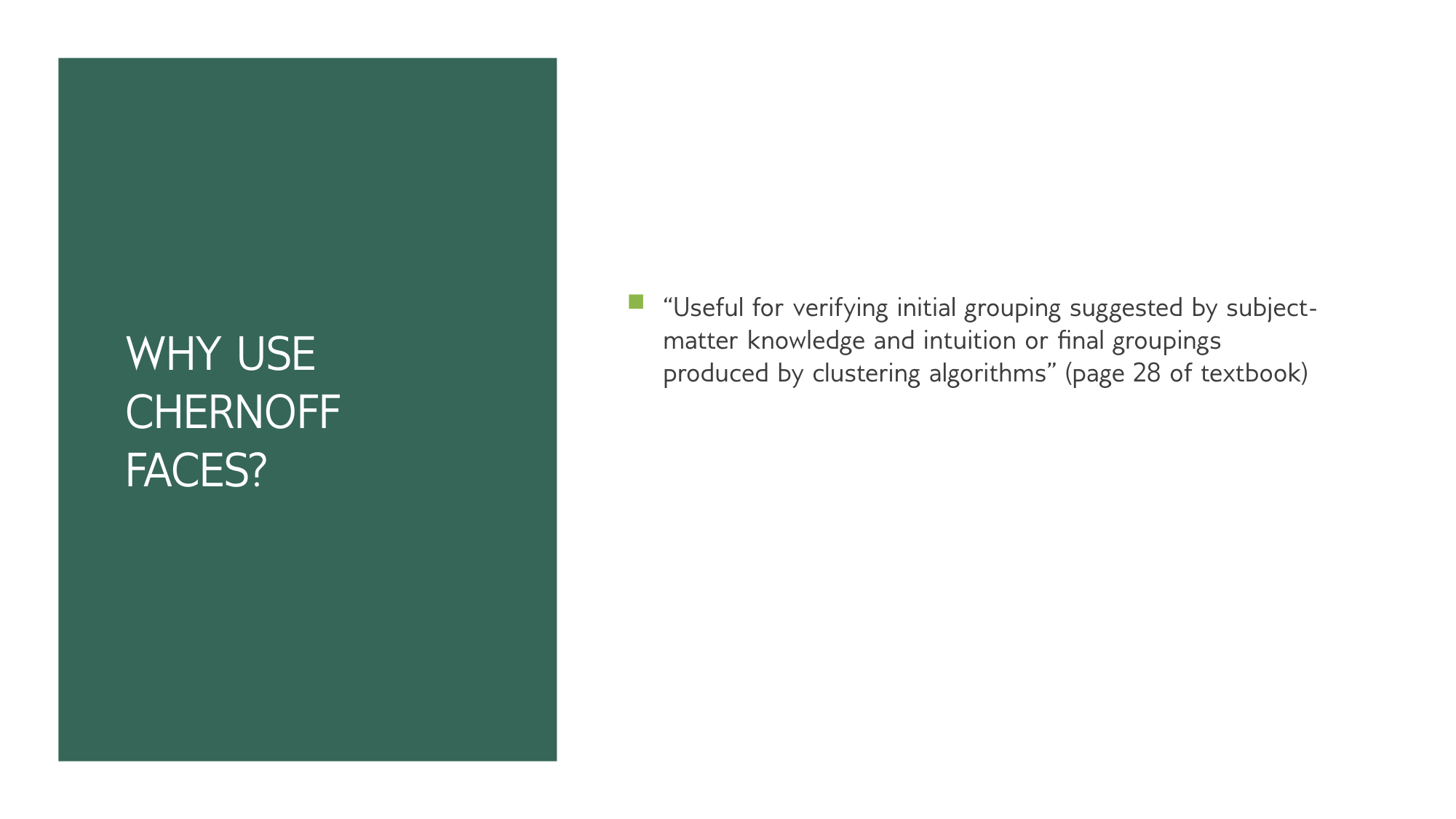

# Why use Chernoff faces?
“Useful for verifying initial grouping suggested by subject-matter knowledge and intuition or final groupings produced by clustering algorithms” (page 28 of textbook)